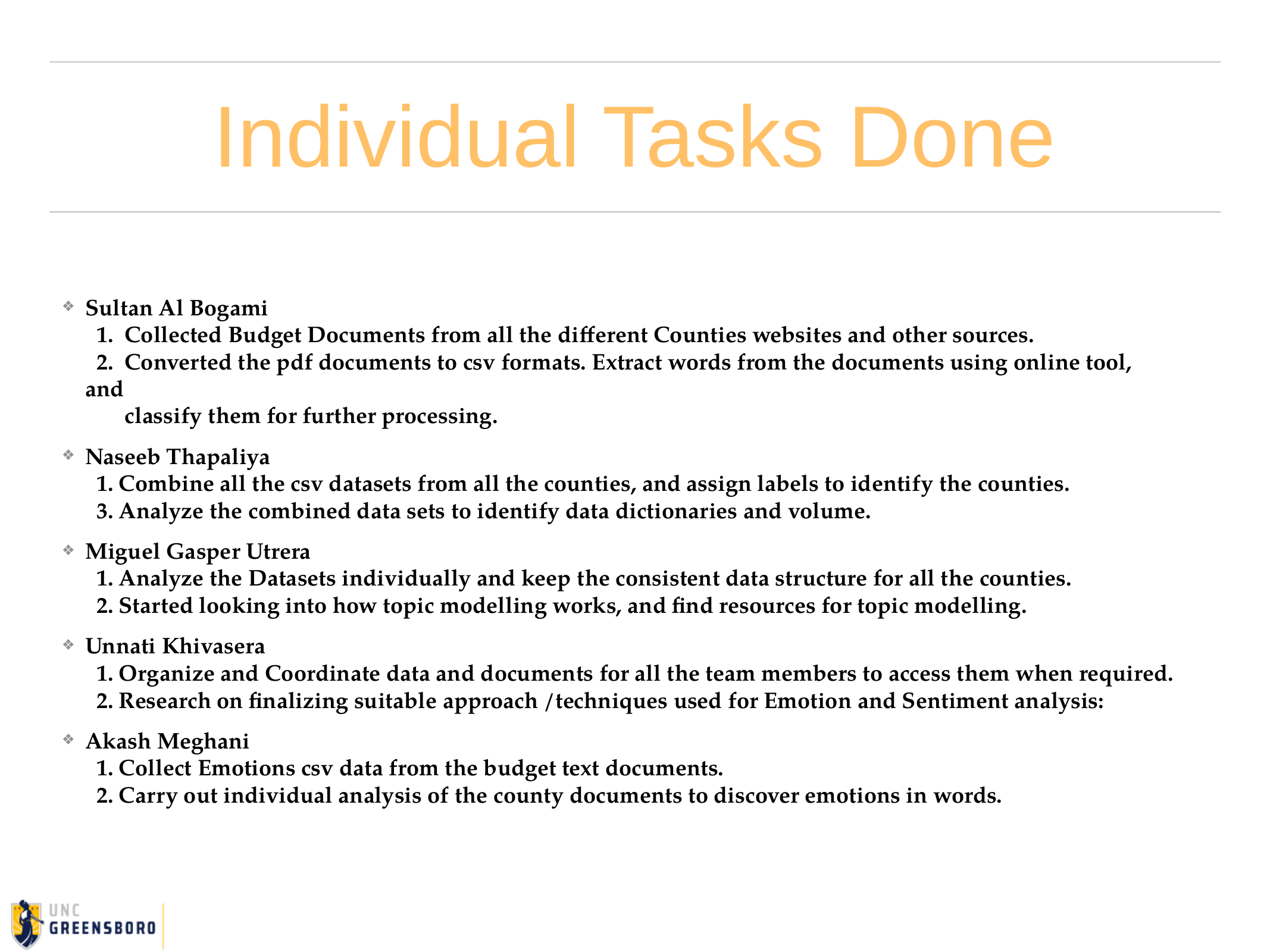

# Individual Tasks Done

Sultan Al Bogami
  1.  Collected Budget Documents from all the different Counties websites and other sources.
  2.  Converted the pdf documents to csv formats. Extract words from the documents using online tool, and
       classify them for further processing.
Naseeb Thapaliya
  1. Combine all the csv datasets from all the counties, and assign labels to identify the counties.
  3. Analyze the combined data sets to identify data dictionaries and volume.
Miguel Gasper Utrera
  1. Analyze the Datasets individually and keep the consistent data structure for all the counties.
  2. Started looking into how topic modelling works, and find resources for topic modelling.
Unnati Khivasera
  1. Organize and Coordinate data and documents for all the team members to access them when required.
  2. Research on finalizing suitable approach /techniques used for Emotion and Sentiment analysis:
Akash Meghani
  1. Collect Emotions csv data from the budget text documents.
  2. Carry out individual analysis of the county documents to discover emotions in words.